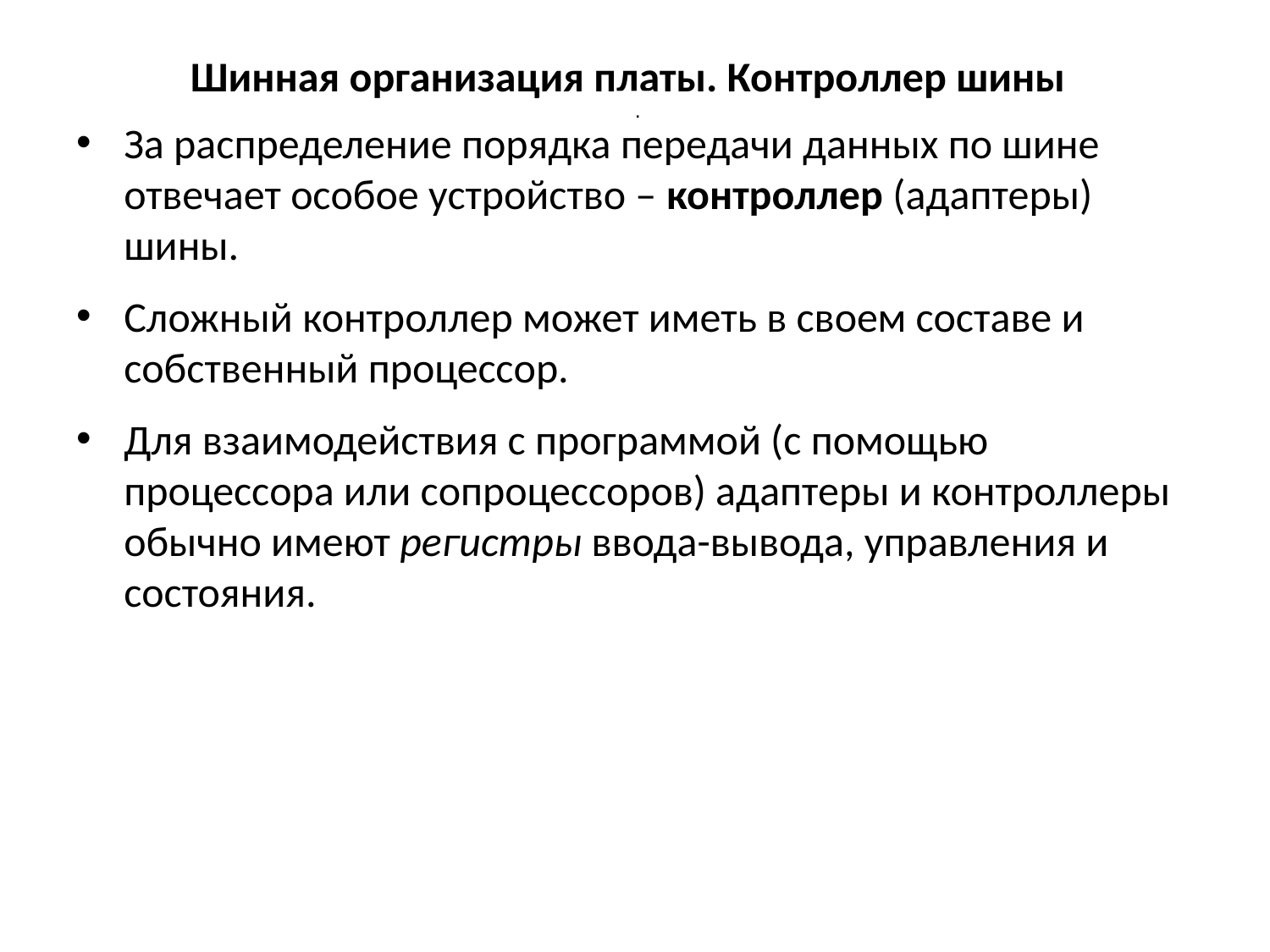

# Шинная организация платы. Контроллер шины
 .
За распределение порядка передачи данных по шине отвечает особое устройство – контроллер (адаптеры) шины.
Сложный контроллер может иметь в своем составе и собственный процессор.
Для взаимодействия с программой (с помощью процессора или сопроцессоров) адаптеры и контроллеры обычно имеют регистры ввода-вывода, управления и состояния.